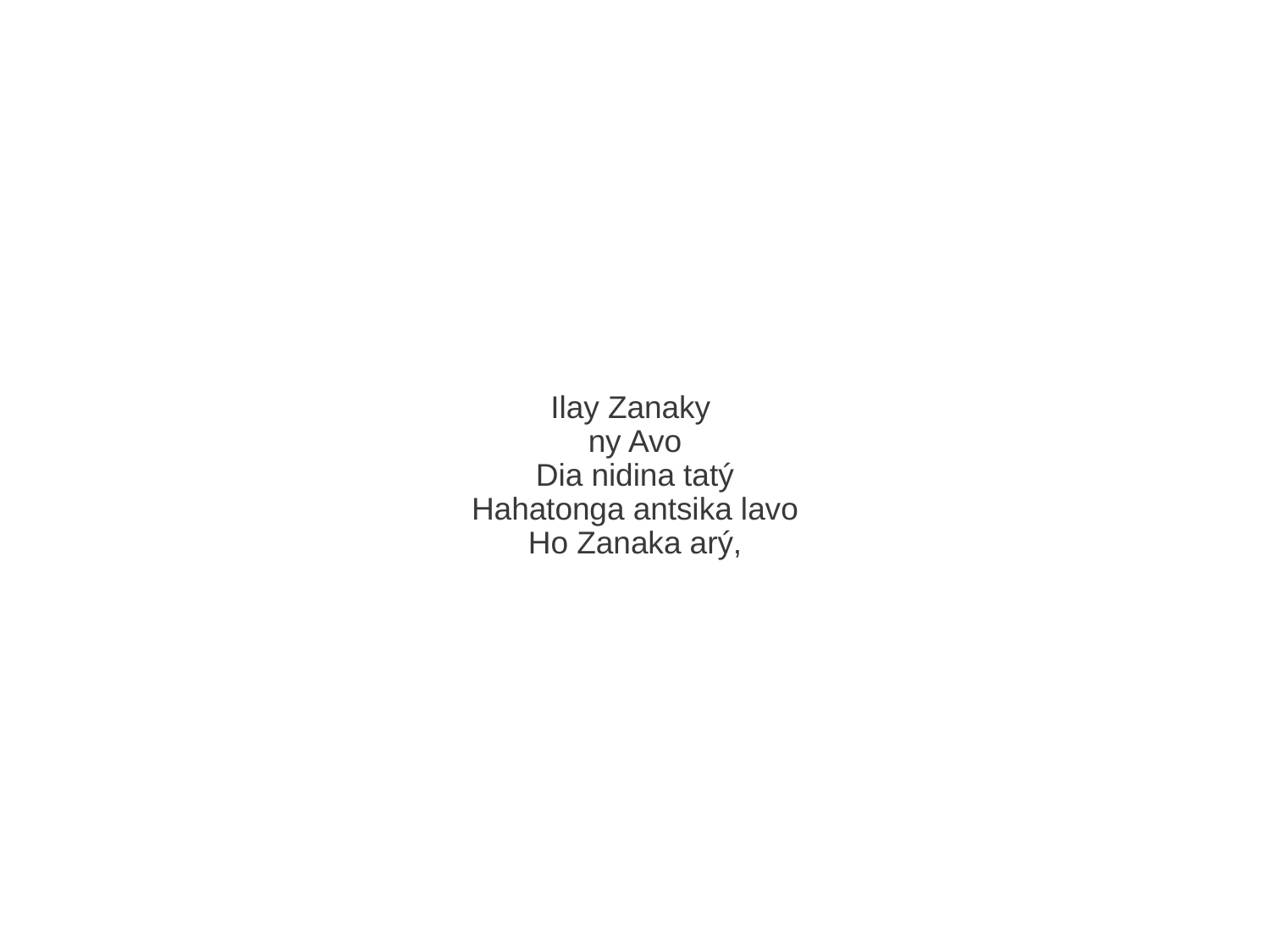

Ilay Zanaky
ny Avo
Dia nidina tatý
Hahatonga antsika lavo
Ho Zanaka arý,